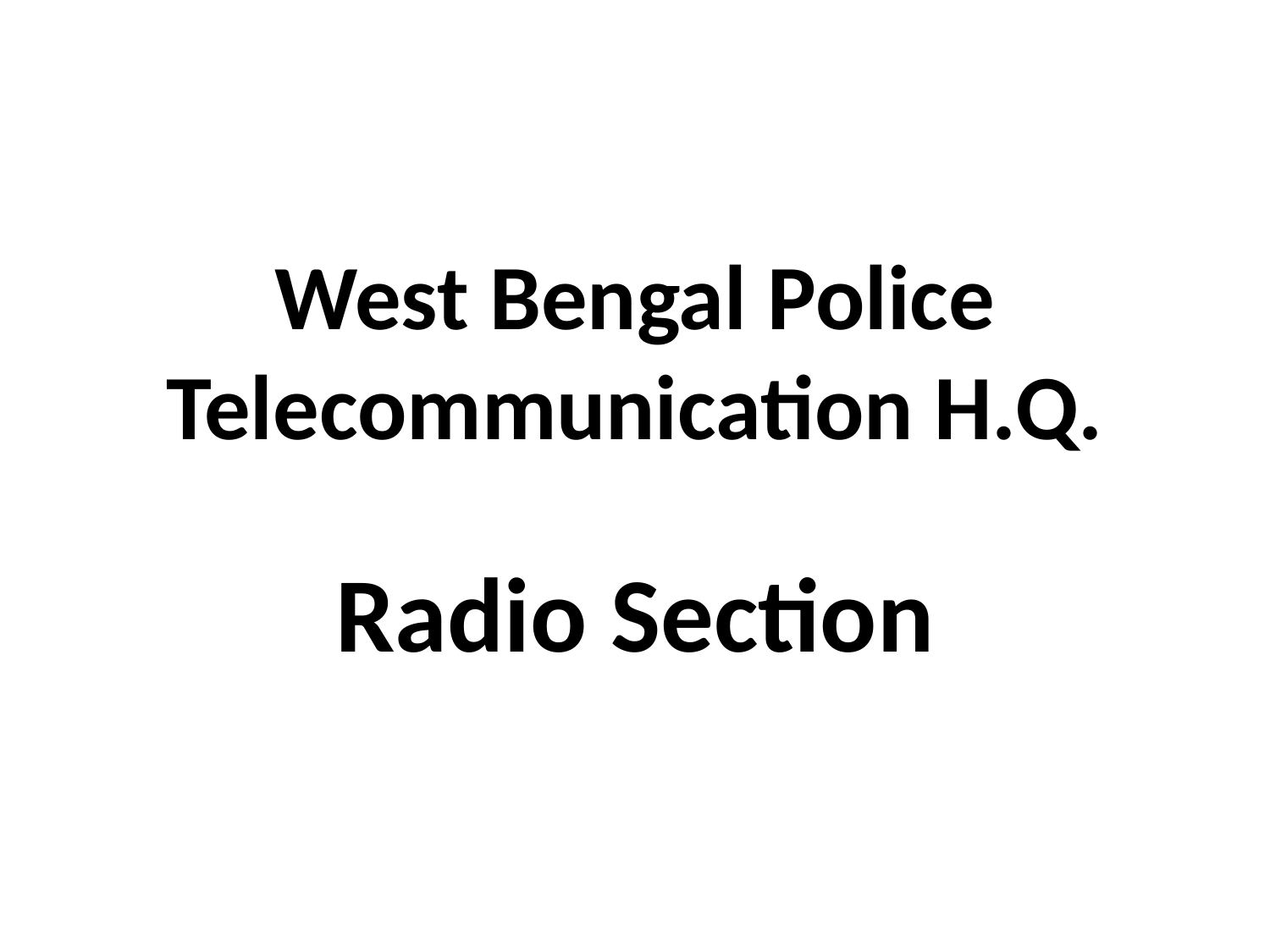

# West Bengal Police Telecommunication H.Q.
Radio Section